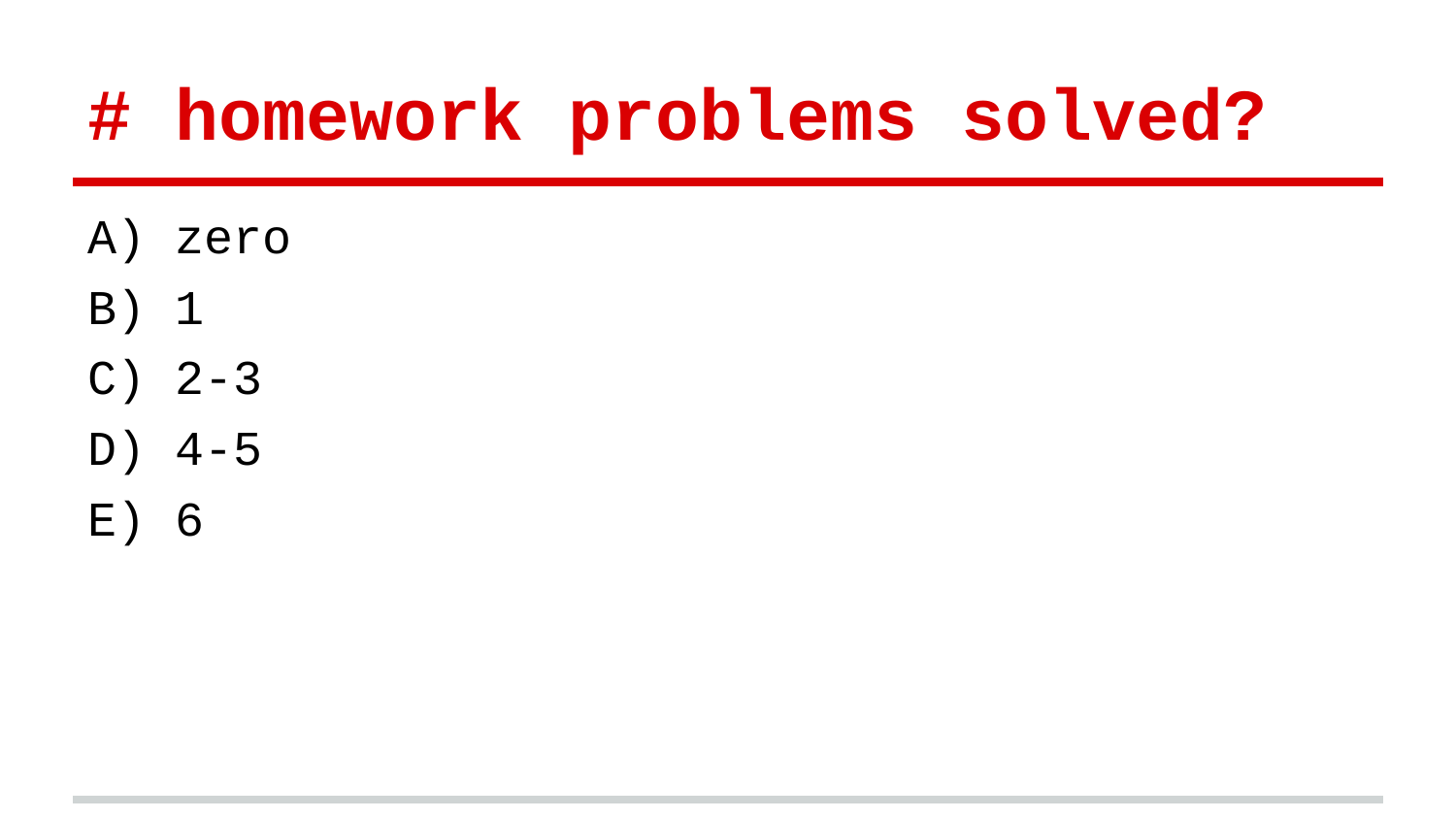

# # homework problems solved?
A) zero
B) 1
C) 2-3
D) 4-5
E) 6